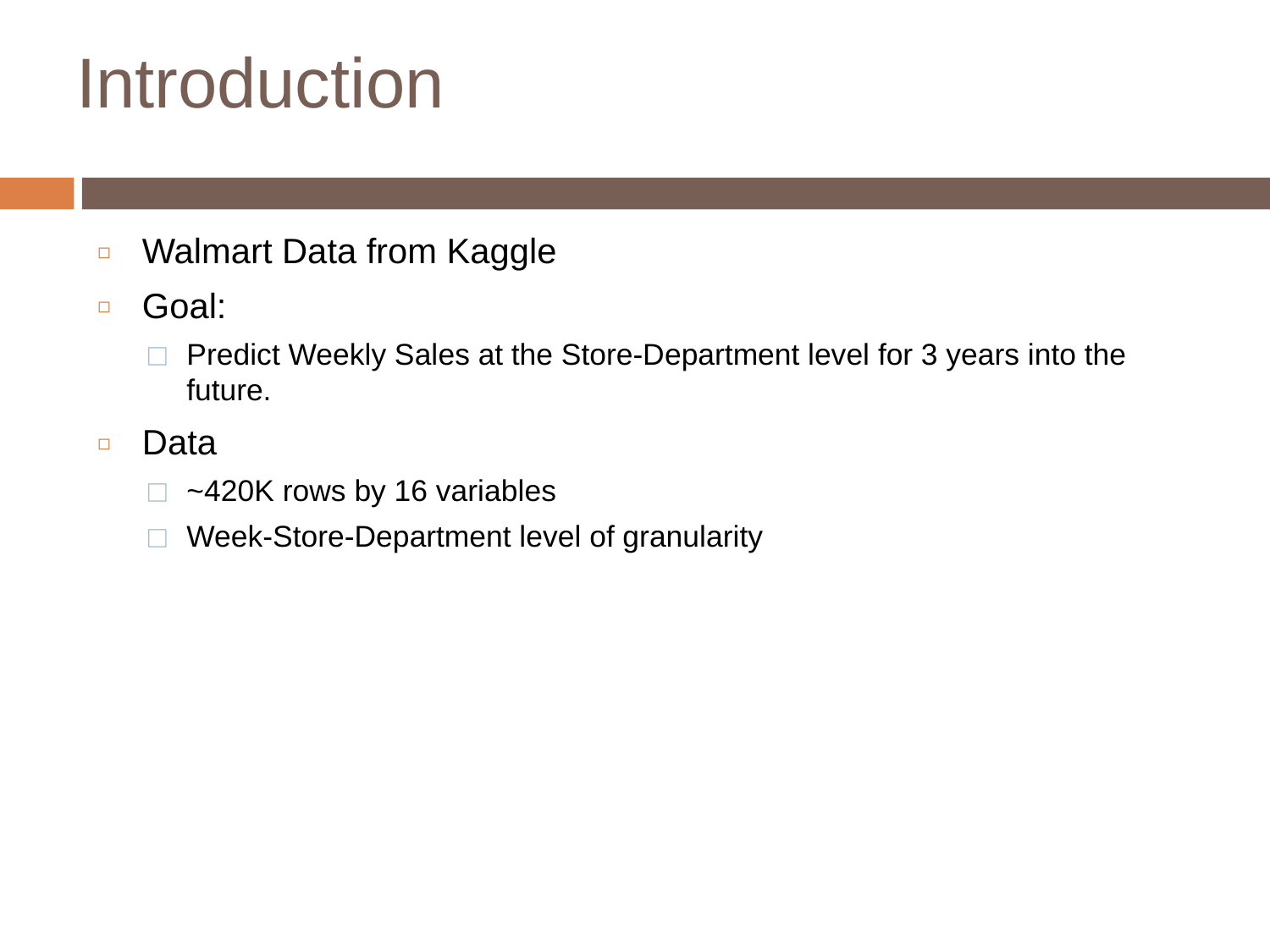

# Introduction
Walmart Data from Kaggle
Goal:
Predict Weekly Sales at the Store-Department level for 3 years into the future.
Data
~420K rows by 16 variables
Week-Store-Department level of granularity